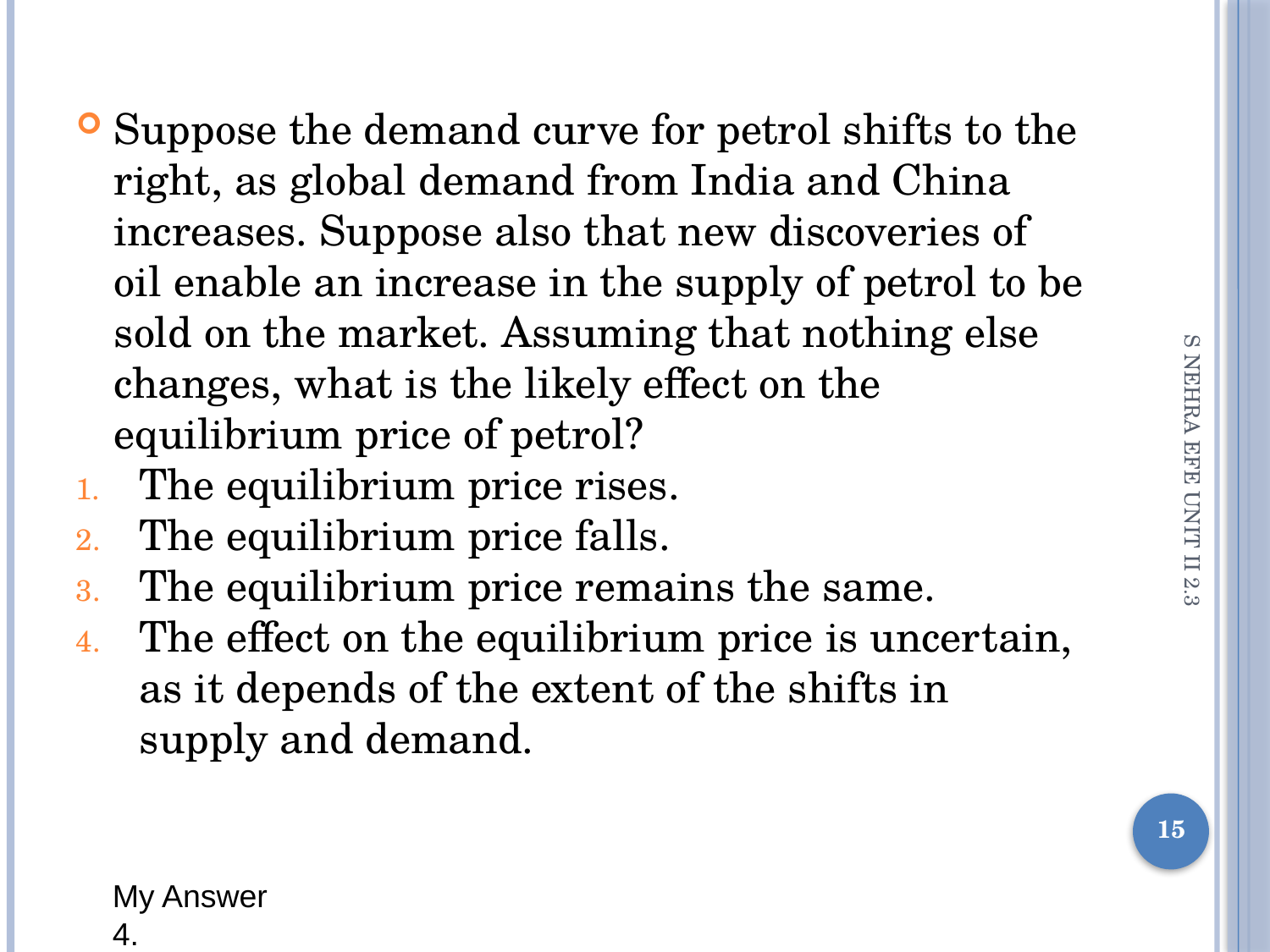

Suppose the demand curve for petrol shifts to the right, as global demand from India and China increases. Suppose also that new discoveries of oil enable an increase in the supply of petrol to be sold on the market. Assuming that nothing else changes, what is the likely effect on the equilibrium price of petrol?
The equilibrium price rises.
The equilibrium price falls.
The equilibrium price remains the same.
The effect on the equilibrium price is uncertain, as it depends of the extent of the shifts in supply and demand.
S NEHRA EFE UNIT II 2.3
15
My Answer
4.